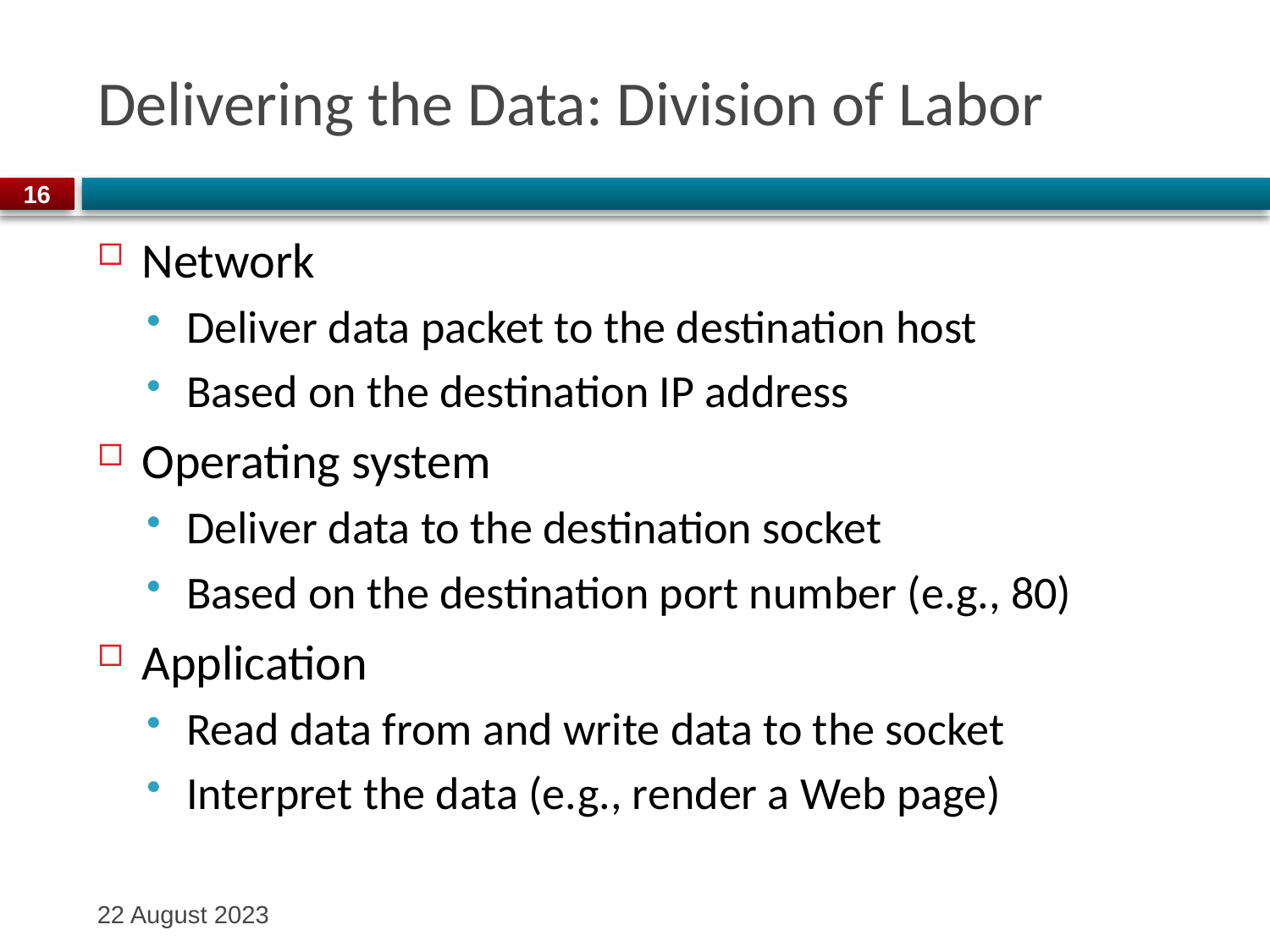

# Delivering the Data: Division of Labor
16
Network
Deliver data packet to the destination host
Based on the destination IP address
Operating system
Deliver data to the destination socket
Based on the destination port number (e.g., 80)
Application
Read data from and write data to the socket
Interpret the data (e.g., render a Web page)

22 August 2023